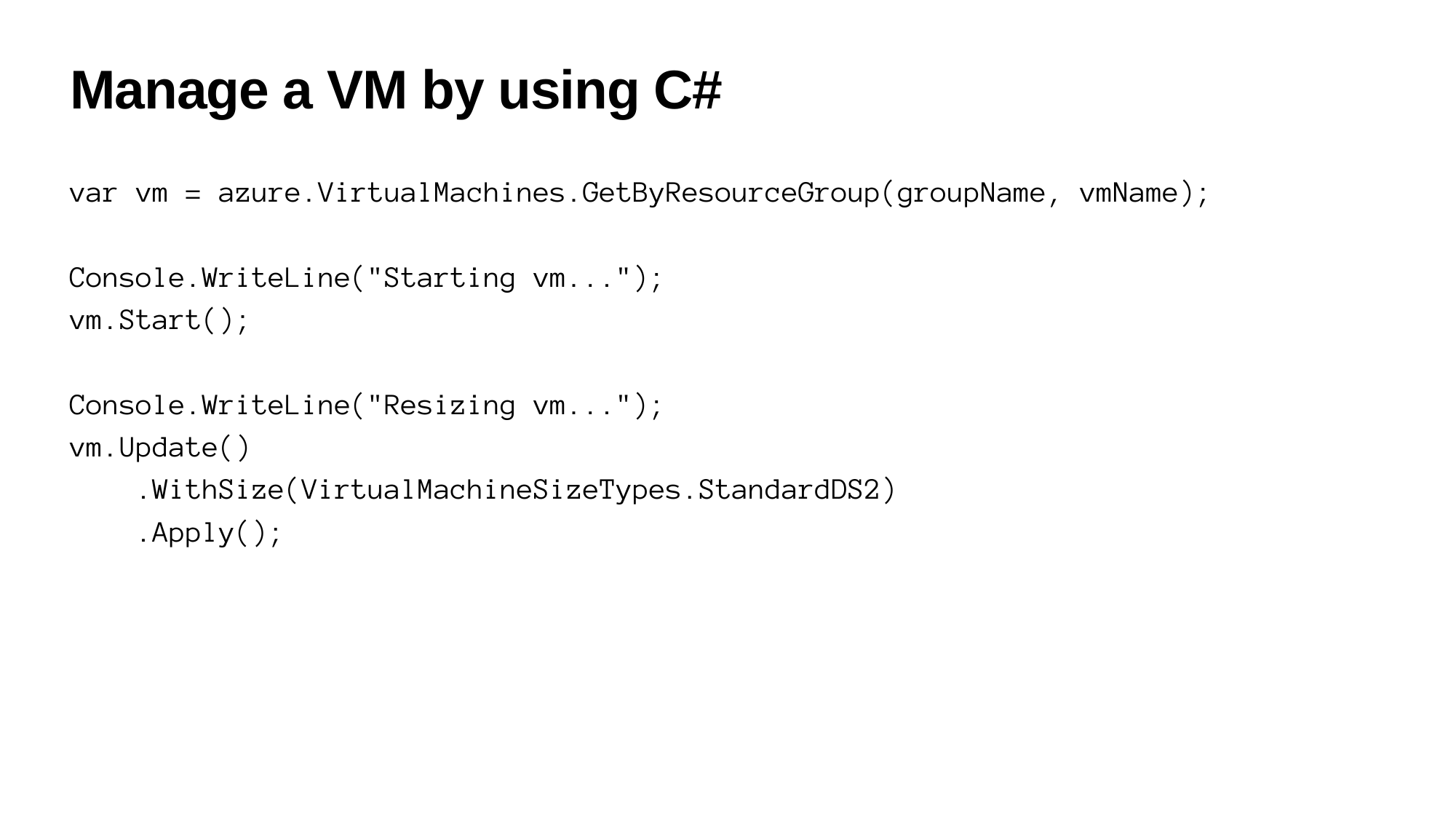

# Manage a VM by using C#
var vm = azure.VirtualMachines.GetByResourceGroup(groupName, vmName);

Console.WriteLine("Starting vm...");
vm.Start();

Console.WriteLine("Resizing vm...");
vm.Update()
    .WithSize(VirtualMachineSizeTypes.StandardDS2)
    .Apply();